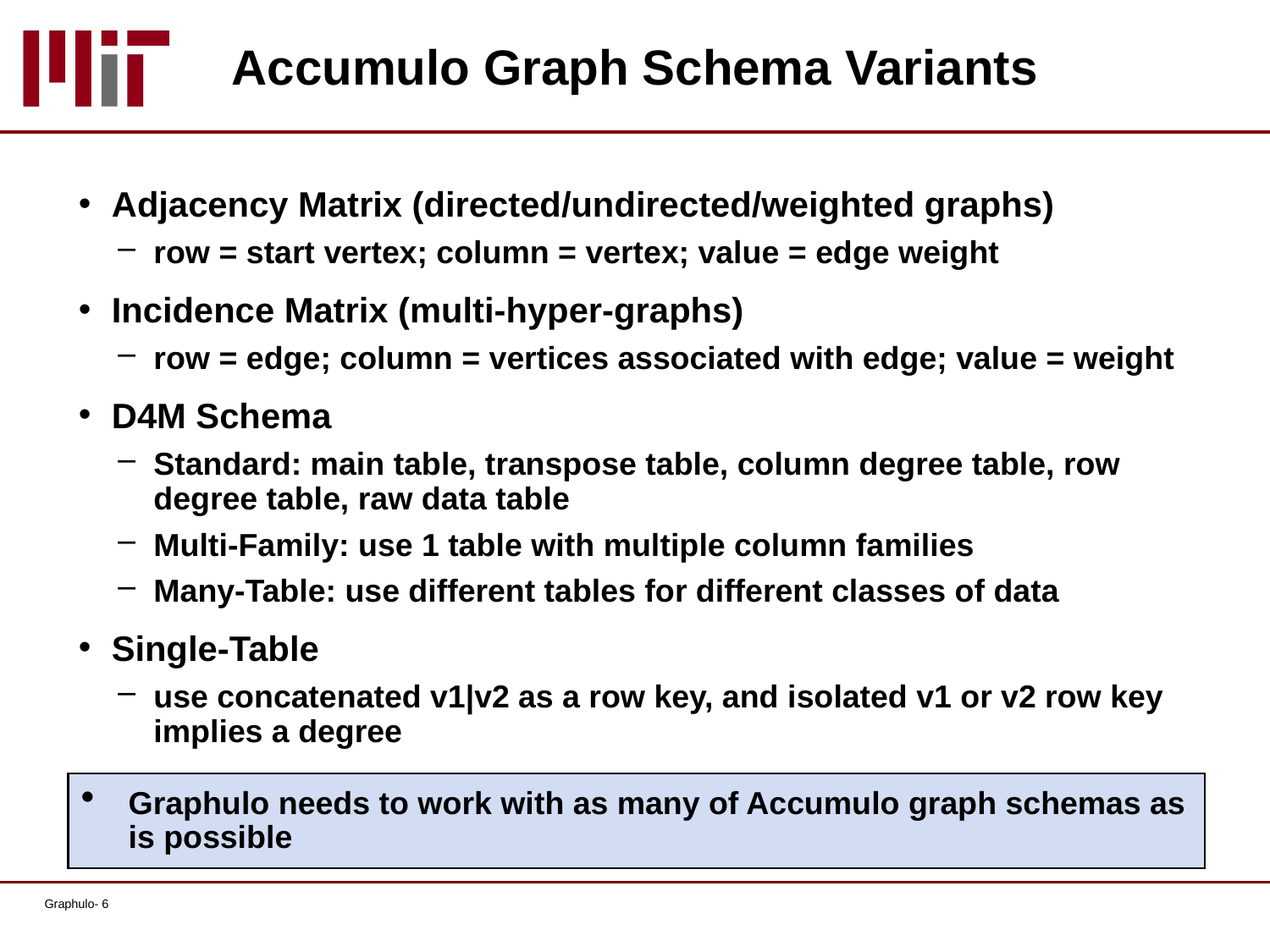

# Accumulo Graph Schema Variants
Adjacency Matrix (directed/undirected/weighted graphs)
row = start vertex; column = vertex; value = edge weight
Incidence Matrix (multi-hyper-graphs)
row = edge; column = vertices associated with edge; value = weight
D4M Schema
Standard: main table, transpose table, column degree table, row degree table, raw data table
Multi-Family: use 1 table with multiple column families
Many-Table: use different tables for different classes of data
Single-Table
use concatenated v1|v2 as a row key, and isolated v1 or v2 row key implies a degree
Graphulo needs to work with as many of Accumulo graph schemas as is possible